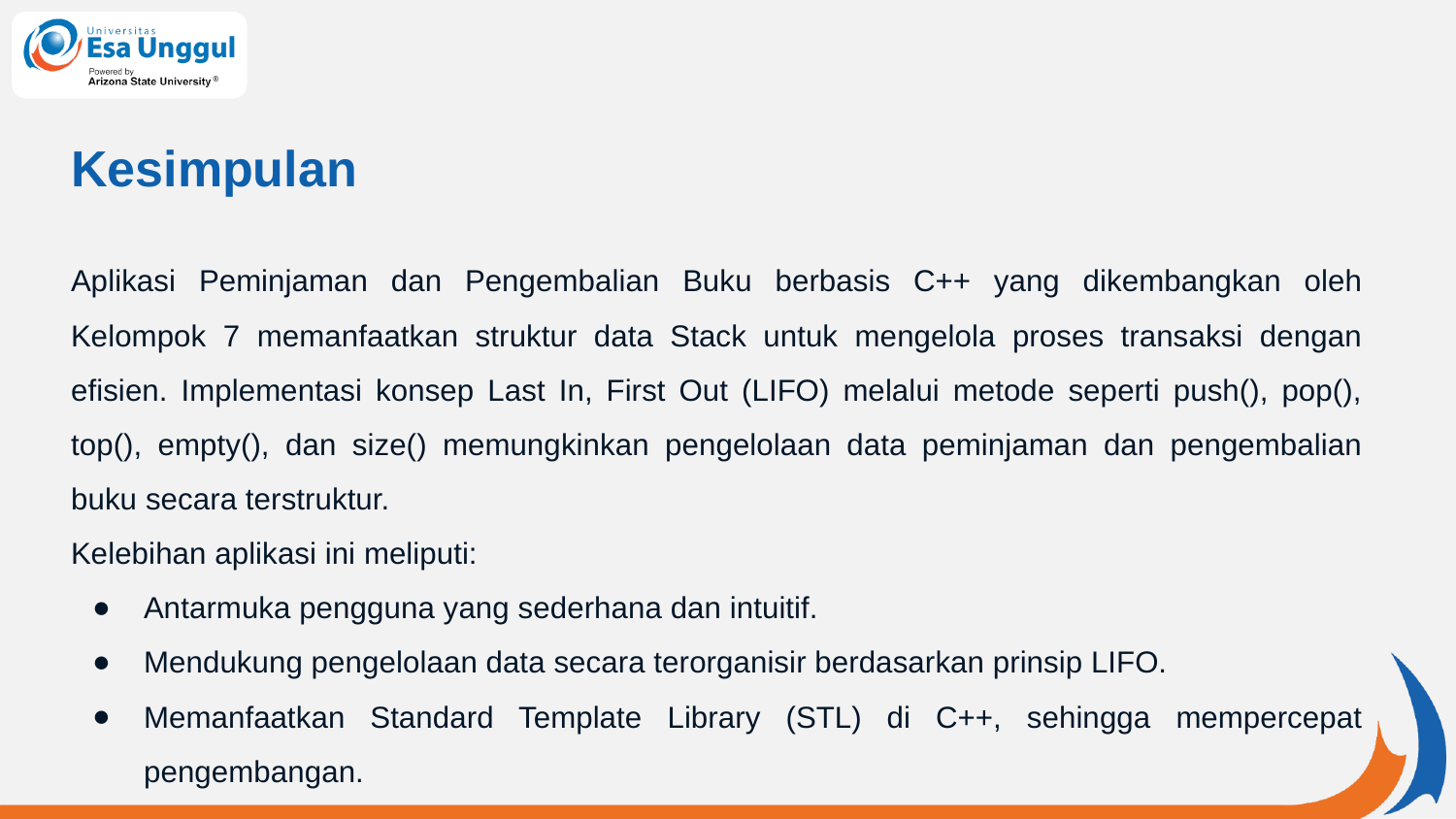

# Kesimpulan
Aplikasi Peminjaman dan Pengembalian Buku berbasis C++ yang dikembangkan oleh Kelompok 7 memanfaatkan struktur data Stack untuk mengelola proses transaksi dengan efisien. Implementasi konsep Last In, First Out (LIFO) melalui metode seperti push(), pop(), top(), empty(), dan size() memungkinkan pengelolaan data peminjaman dan pengembalian buku secara terstruktur.
Kelebihan aplikasi ini meliputi:
Antarmuka pengguna yang sederhana dan intuitif.
Mendukung pengelolaan data secara terorganisir berdasarkan prinsip LIFO.
Memanfaatkan Standard Template Library (STL) di C++, sehingga mempercepat pengembangan.